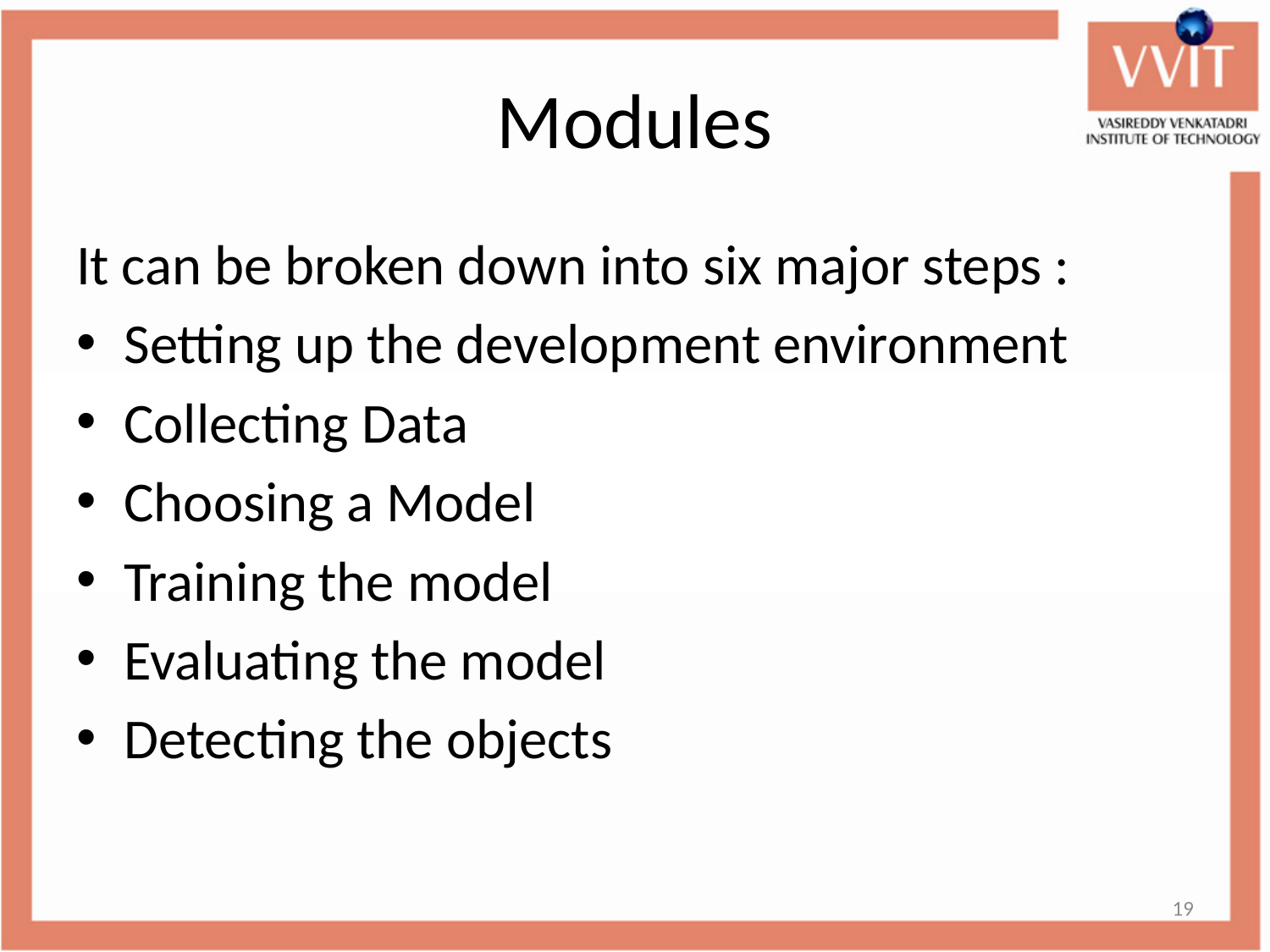

# Modules
It can be broken down into six major steps :
Setting up the development environment
Collecting Data
Choosing a Model
Training the model
Evaluating the model
Detecting the objects
19